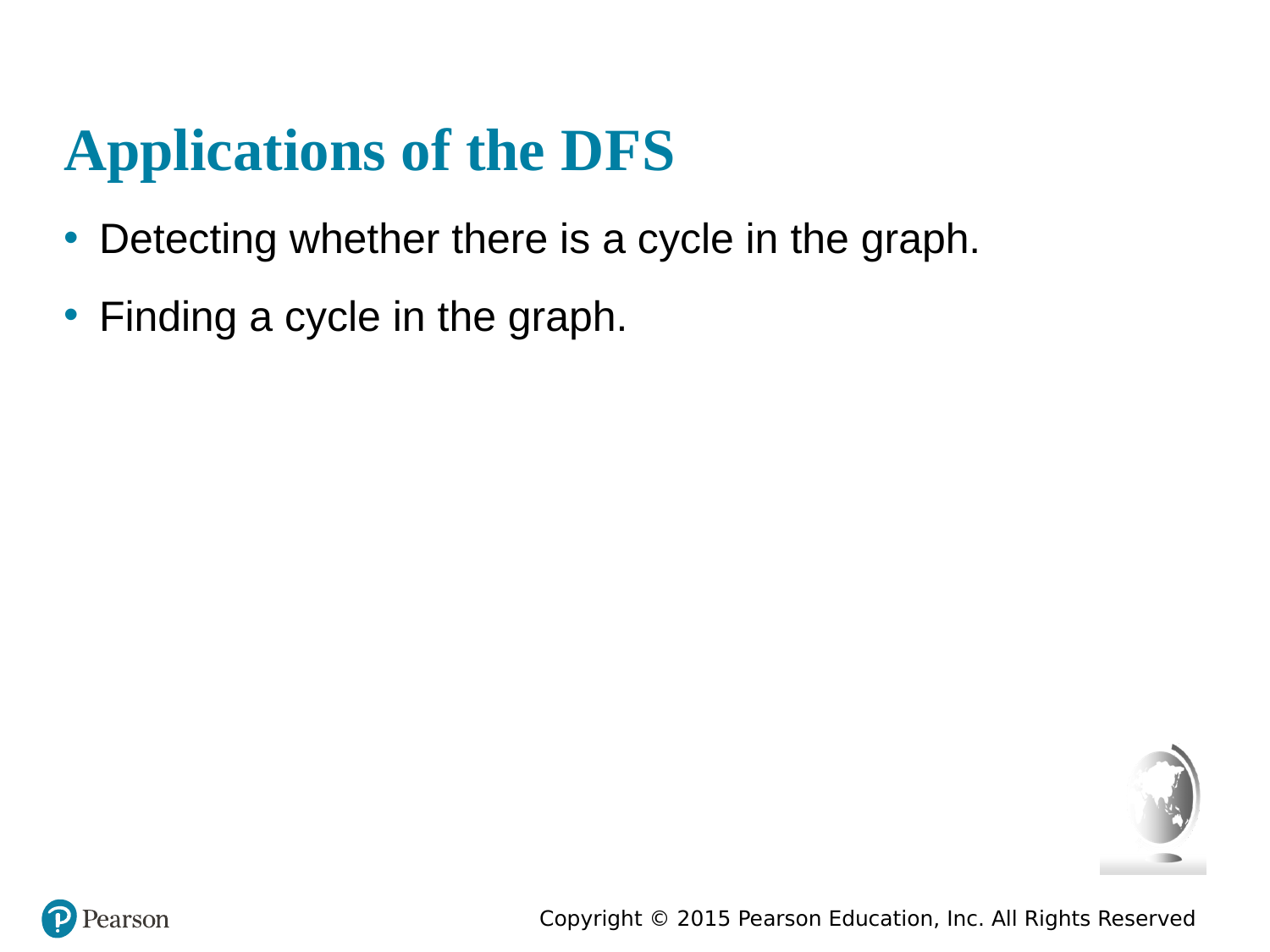

# Applications of the D F S
Detecting whether there is a cycle in the graph.
Finding a cycle in the graph.